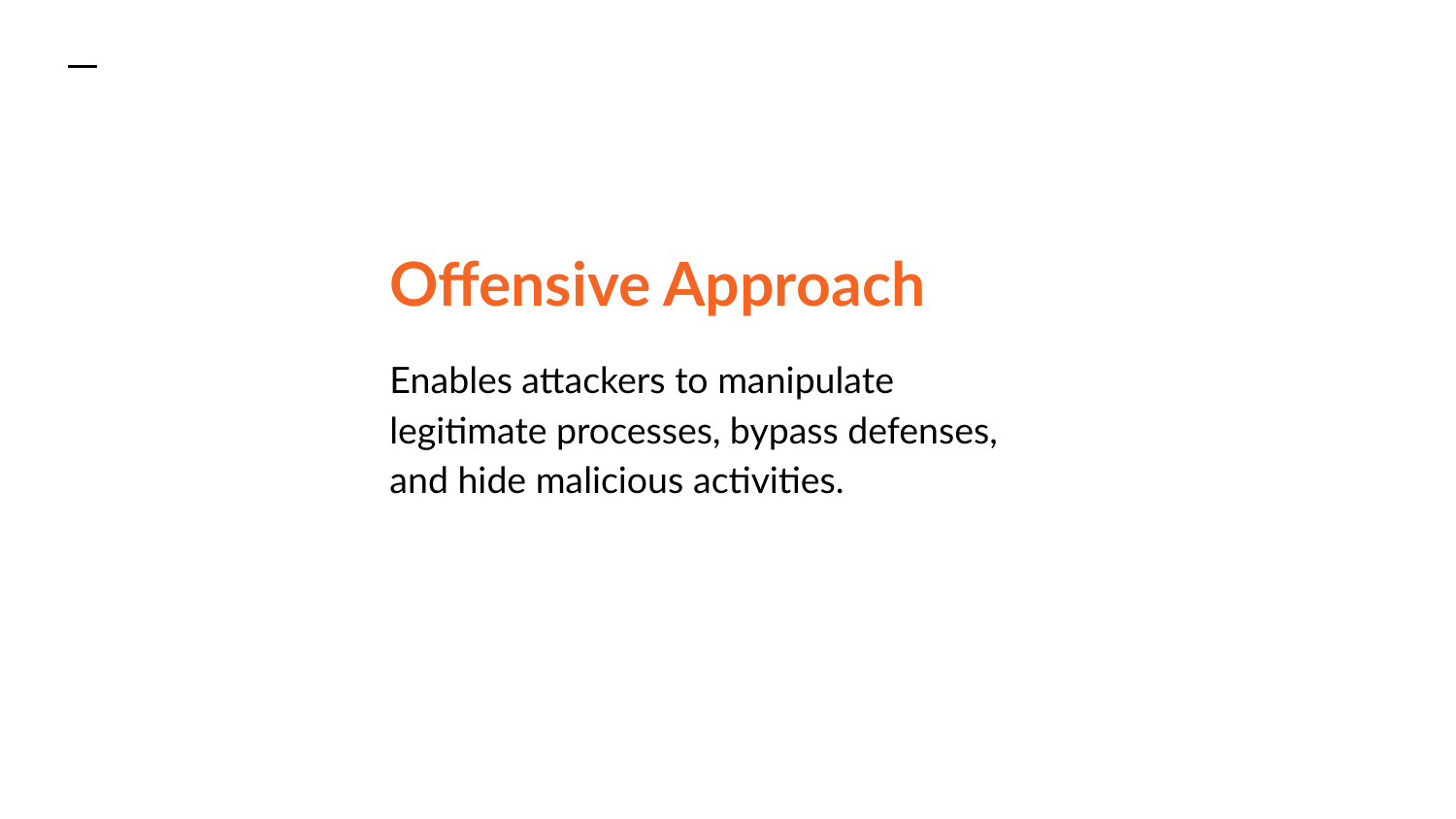

Offensive Approach
Enables attackers to manipulate legitimate processes, bypass defenses, and hide malicious activities.